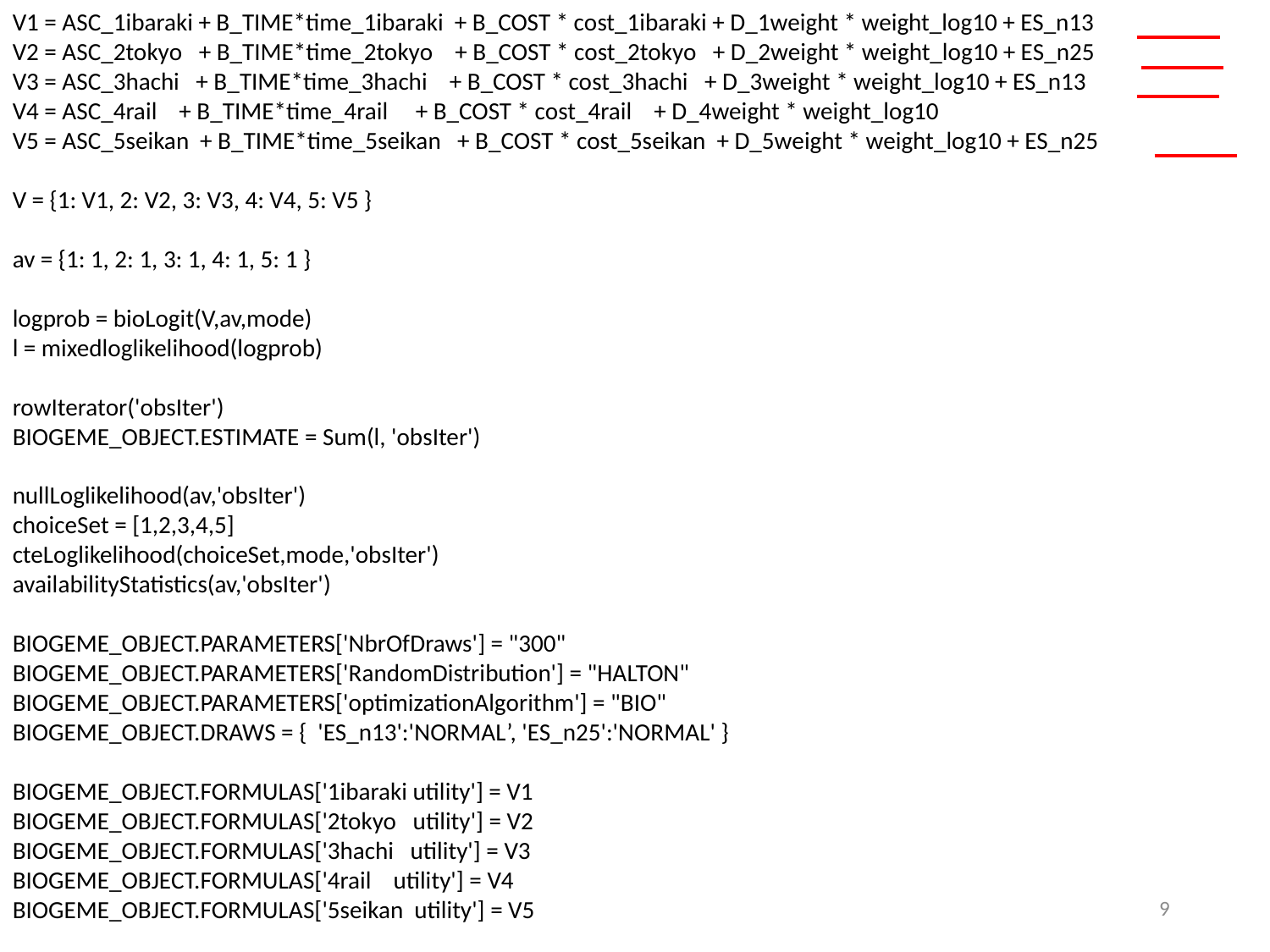

V1 = ASC_1ibaraki + B_TIME*time_1ibaraki  + B_COST * cost_1ibaraki + D_1weight * weight_log10 + ES_n13
V2 = ASC_2tokyo   + B_TIME*time_2tokyo    + B_COST * cost_2tokyo   + D_2weight * weight_log10 + ES_n25
V3 = ASC_3hachi   + B_TIME*time_3hachi    + B_COST * cost_3hachi   + D_3weight * weight_log10 + ES_n13
V4 = ASC_4rail    + B_TIME*time_4rail     + B_COST * cost_4rail    + D_4weight * weight_log10
V5 = ASC_5seikan  + B_TIME*time_5seikan   + B_COST * cost_5seikan  + D_5weight * weight_log10 + ES_n25

V = {1: V1, 2: V2, 3: V3, 4: V4, 5: V5 }

av = {1: 1, 2: 1, 3: 1, 4: 1, 5: 1 }

logprob = bioLogit(V,av,mode)
l = mixedloglikelihood(logprob)

rowIterator('obsIter')
BIOGEME_OBJECT.ESTIMATE = Sum(l, 'obsIter')

nullLoglikelihood(av,'obsIter')
choiceSet = [1,2,3,4,5]
cteLoglikelihood(choiceSet,mode,'obsIter')
availabilityStatistics(av,'obsIter')

BIOGEME_OBJECT.PARAMETERS['NbrOfDraws'] = "300"
BIOGEME_OBJECT.PARAMETERS['RandomDistribution'] = "HALTON"
BIOGEME_OBJECT.PARAMETERS['optimizationAlgorithm'] = "BIO"
BIOGEME_OBJECT.DRAWS = {  'ES_n13':'NORMAL’, 'ES_n25':'NORMAL' }

BIOGEME_OBJECT.FORMULAS['1ibaraki utility'] = V1
BIOGEME_OBJECT.FORMULAS['2tokyo   utility'] = V2
BIOGEME_OBJECT.FORMULAS['3hachi   utility'] = V3
BIOGEME_OBJECT.FORMULAS['4rail    utility'] = V4
BIOGEME_OBJECT.FORMULAS['5seikan  utility'] = V5
9